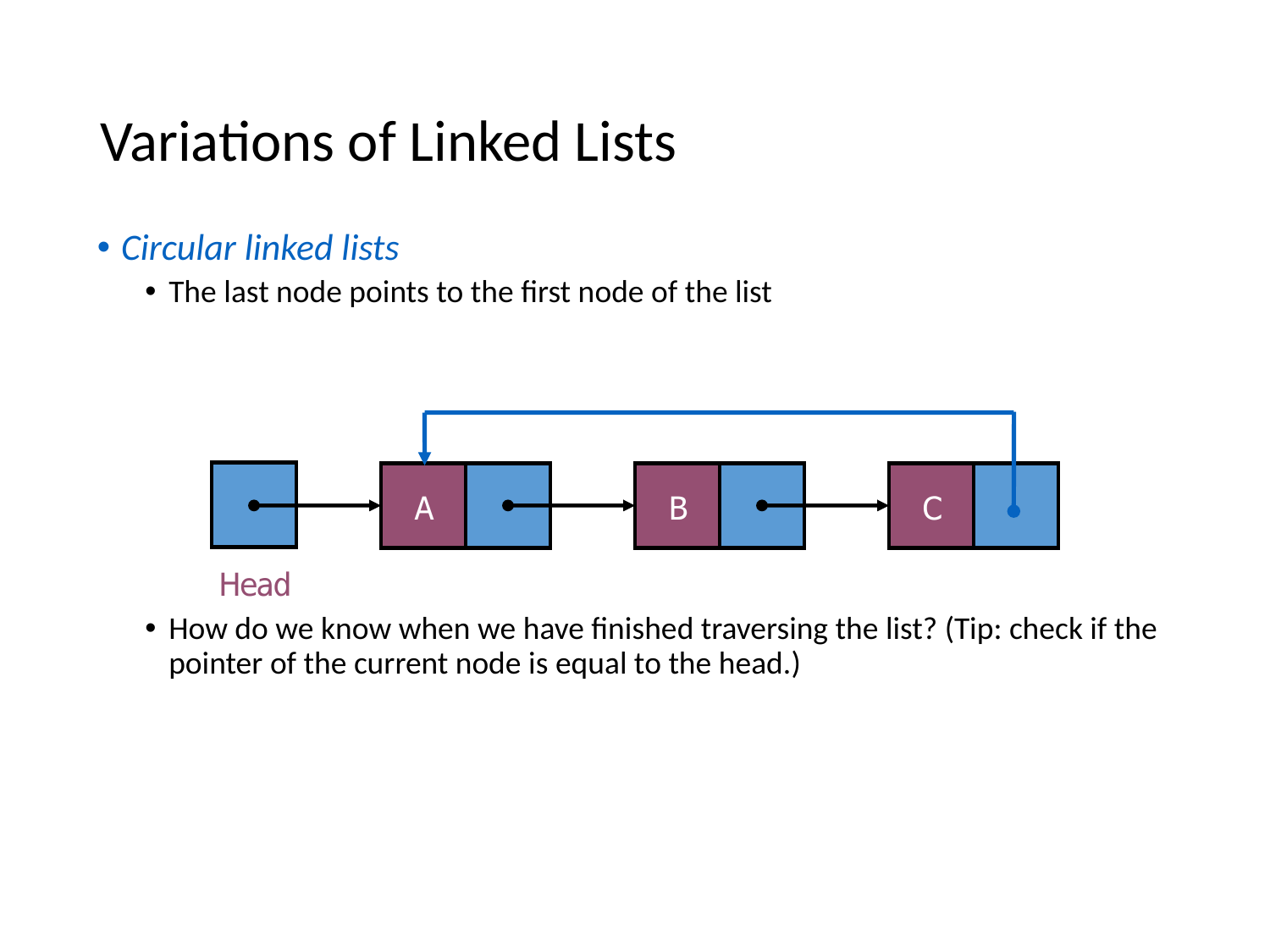

# Variations of Linked Lists
Circular linked lists
The last node points to the first node of the list

How do we know when we have finished traversing the list? (Tip: check if the pointer of the current node is equal to the head.)

A

B

C

Head